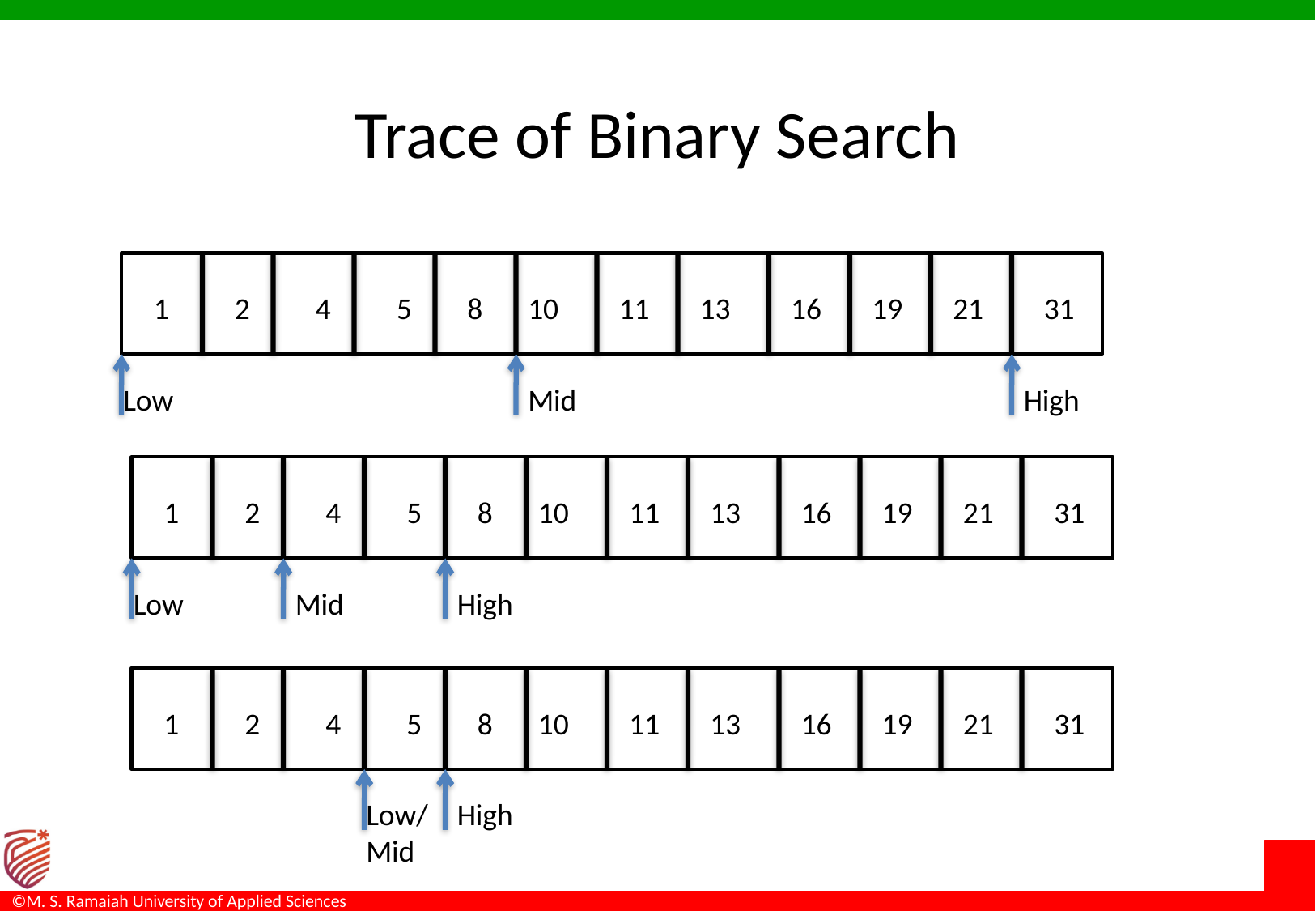

Trace of Binary Search

1
2
4
5
8
10
11
13
16
19
21
31

Low
Mid
High

1
2
4
5
8
10
11
13
16
19
21
31
Low
Mid
High

1
2
4
5
8
10
11
13
16
19
21
31
Low/Mid
High